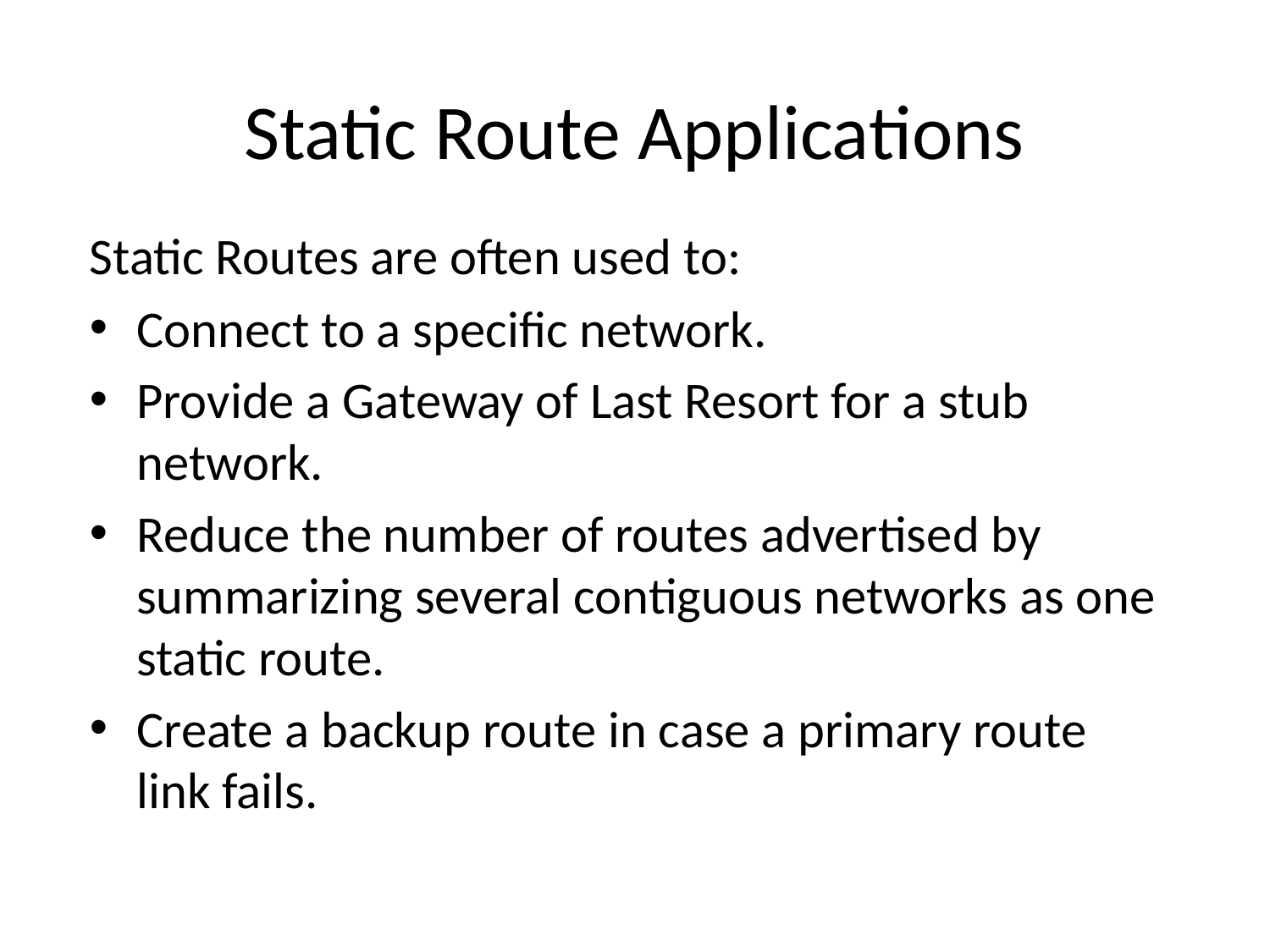

# Static Route Applications
Static Routes are often used to:
Connect to a specific network.
Provide a Gateway of Last Resort for a stub network.
Reduce the number of routes advertised by summarizing several contiguous networks as one static route.
Create a backup route in case a primary route link fails.